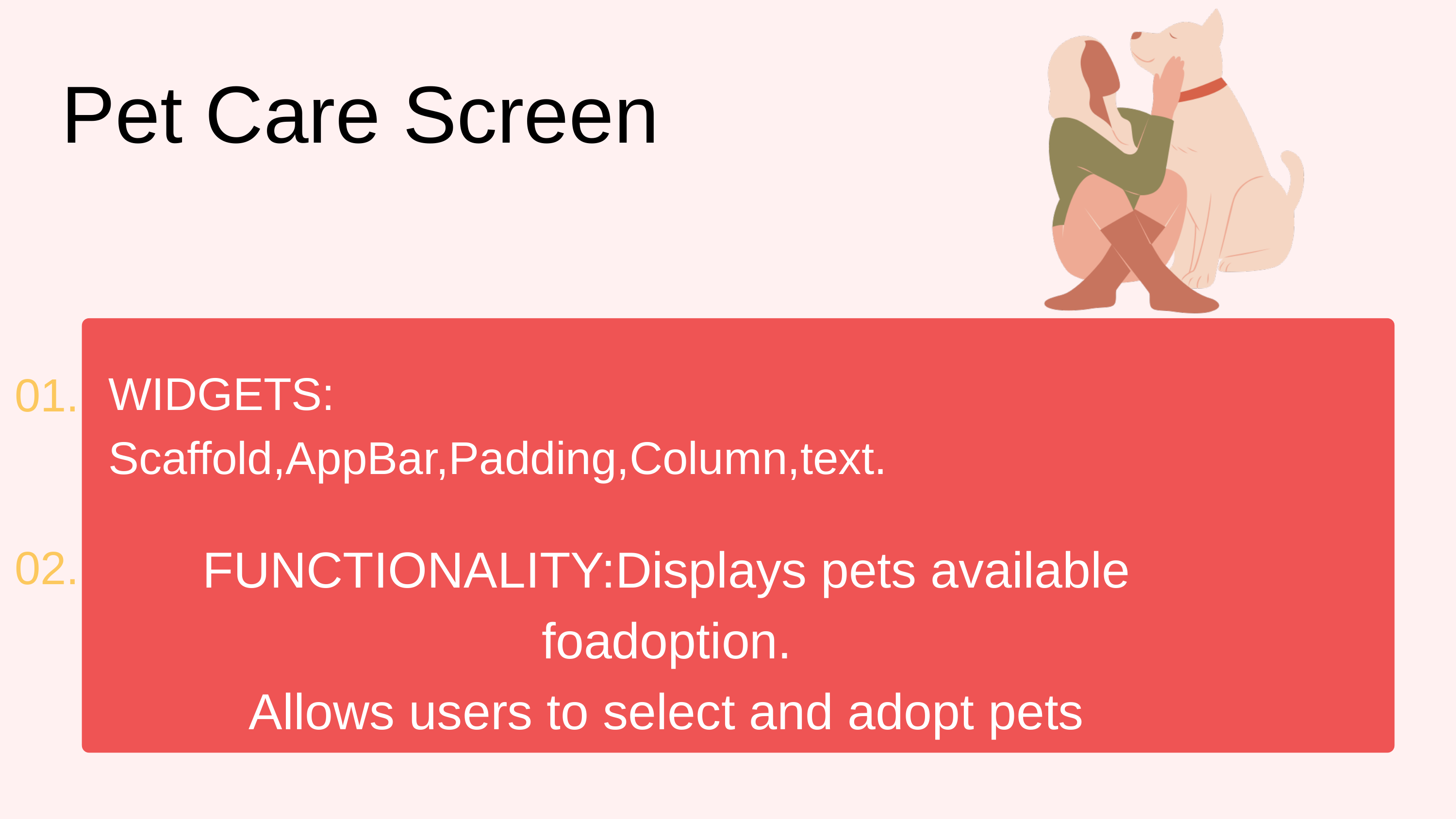

Pet Care Screen

WIDGETS:
Scaffold,AppBar,Padding,Column,text.
01.
FUNCTIONALITY:Displays pets available foadoption.
Allows users to select and adopt pets
02.